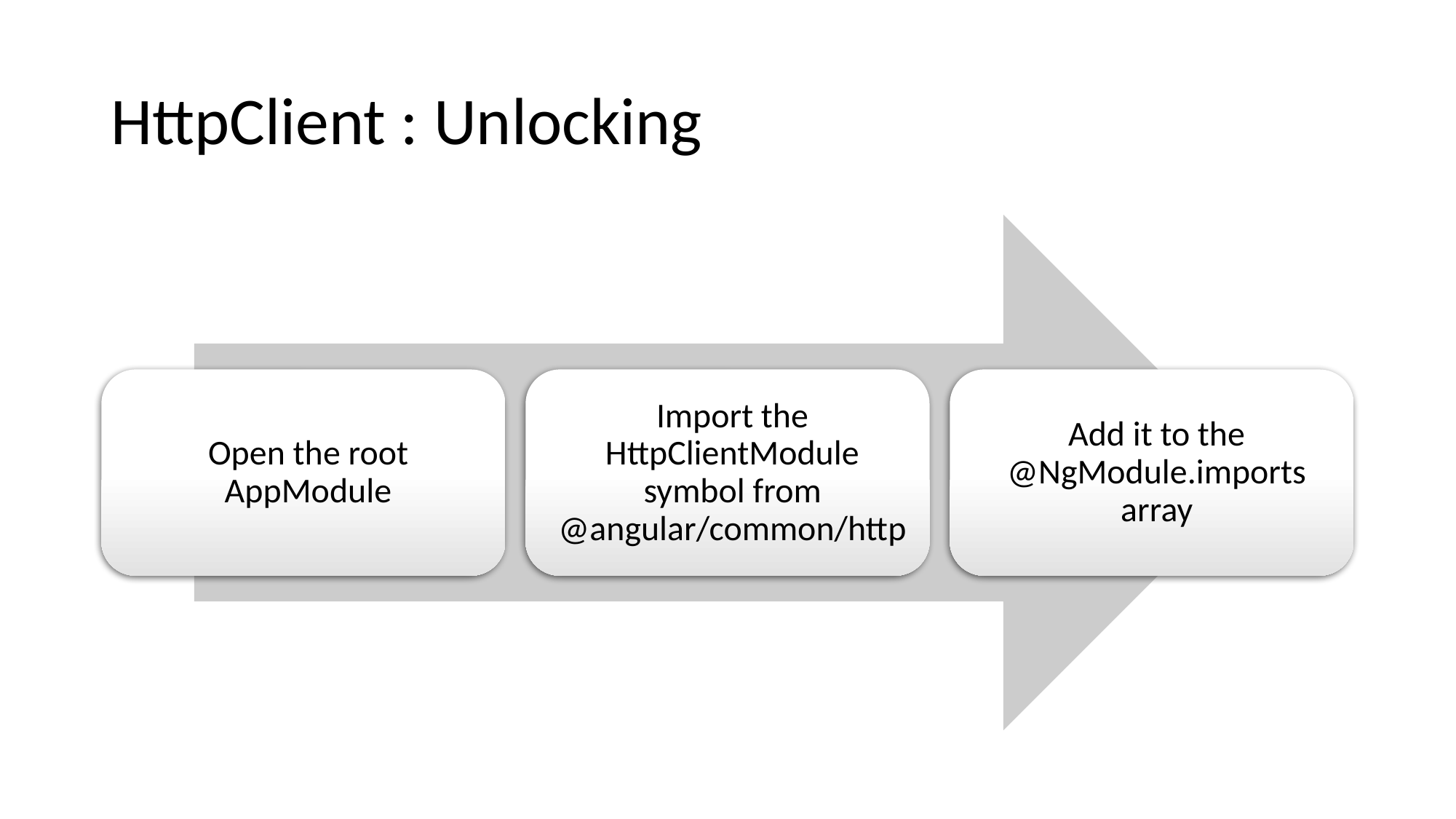

# HttpClient : Unlocking
Open the root AppModule
Import the HttpClientModule symbol from @angular/common/http
Add it to the @NgModule.imports array